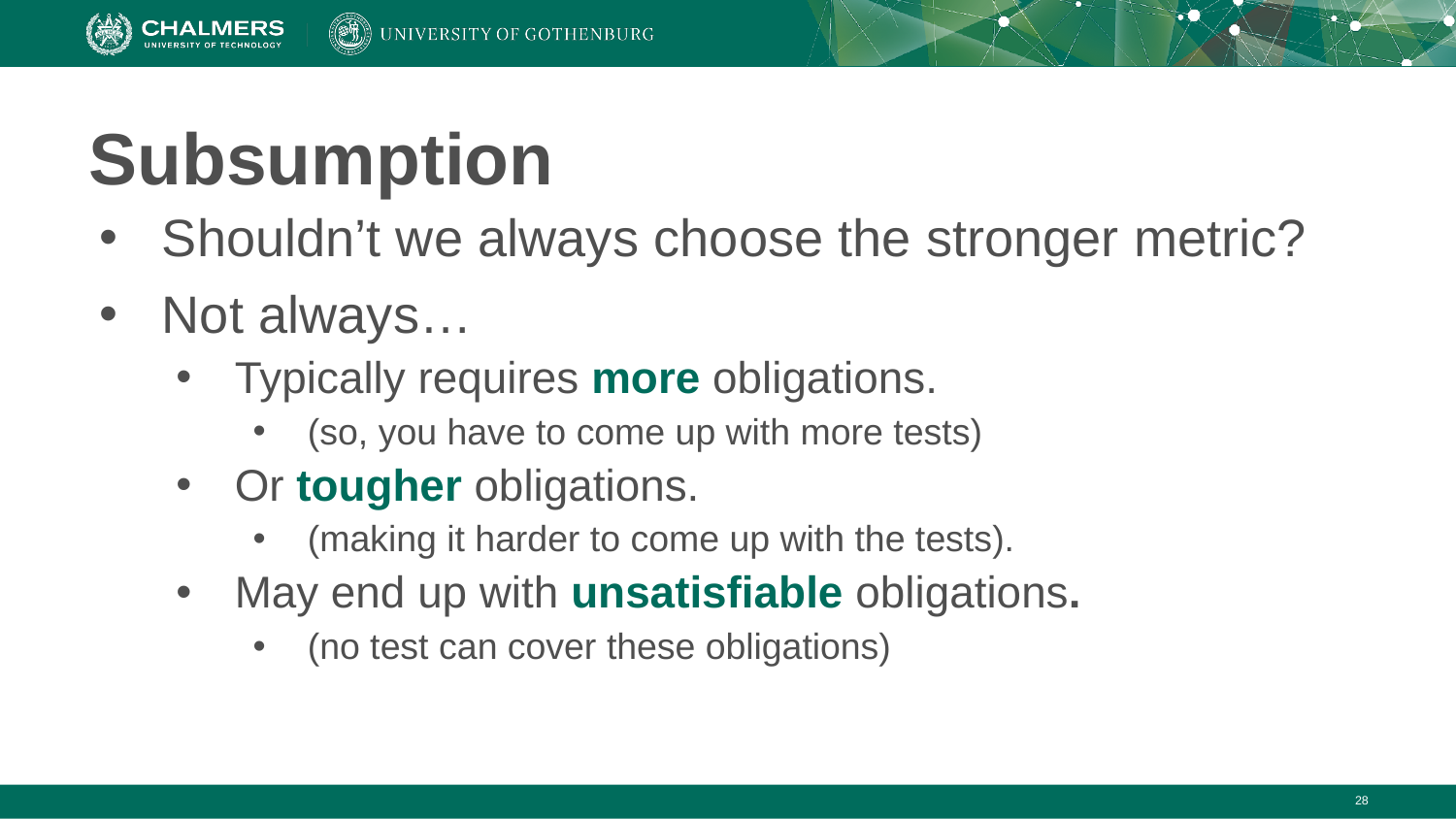

# Subsumption
Shouldn’t we always choose the stronger metric?
Not always…
Typically requires more obligations.
(so, you have to come up with more tests)
Or tougher obligations.
(making it harder to come up with the tests).
May end up with unsatisfiable obligations.
(no test can cover these obligations)
28